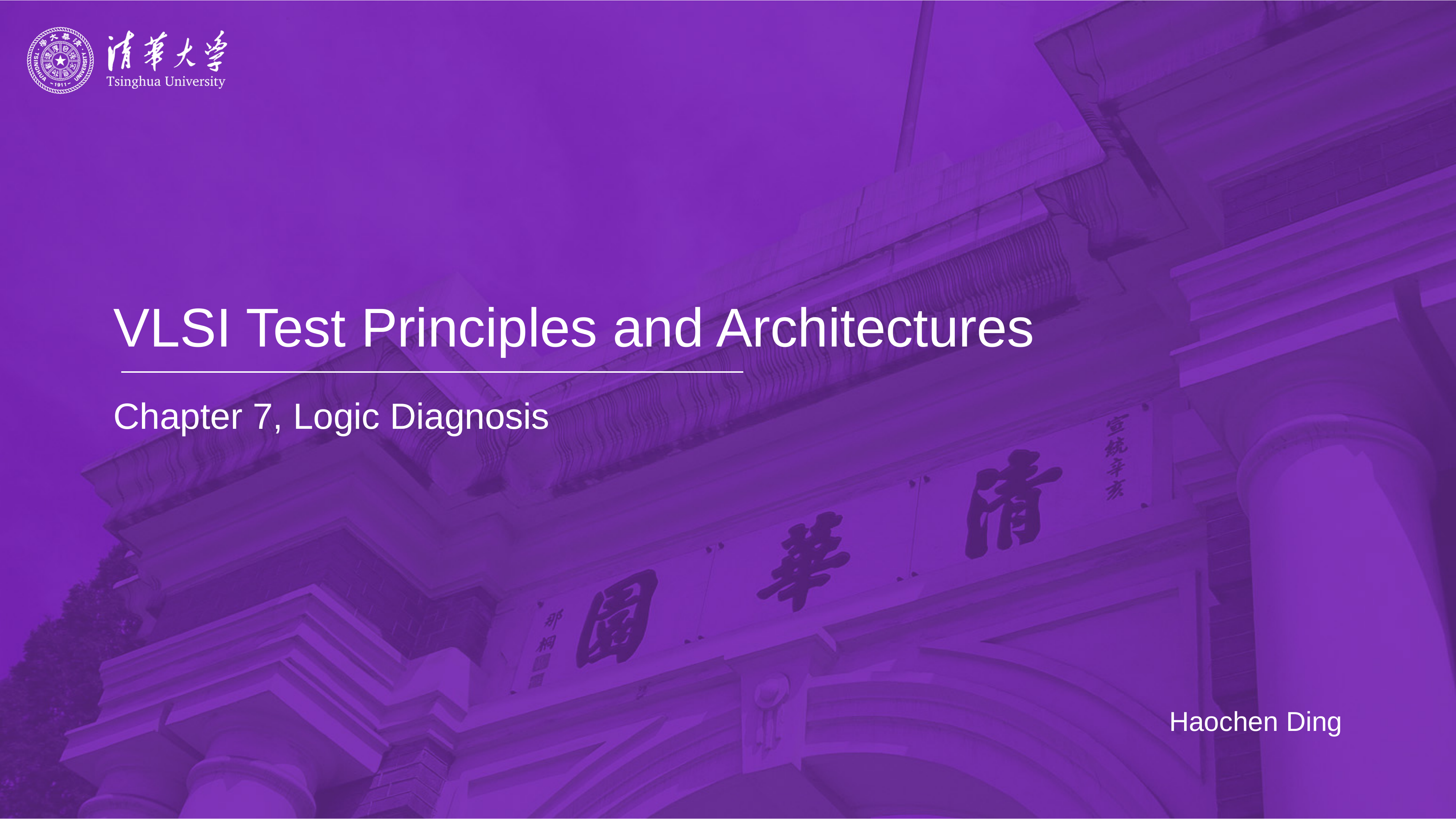

# VLSI Test Principles and Architectures
Chapter 7, Logic Diagnosis
Haochen Ding